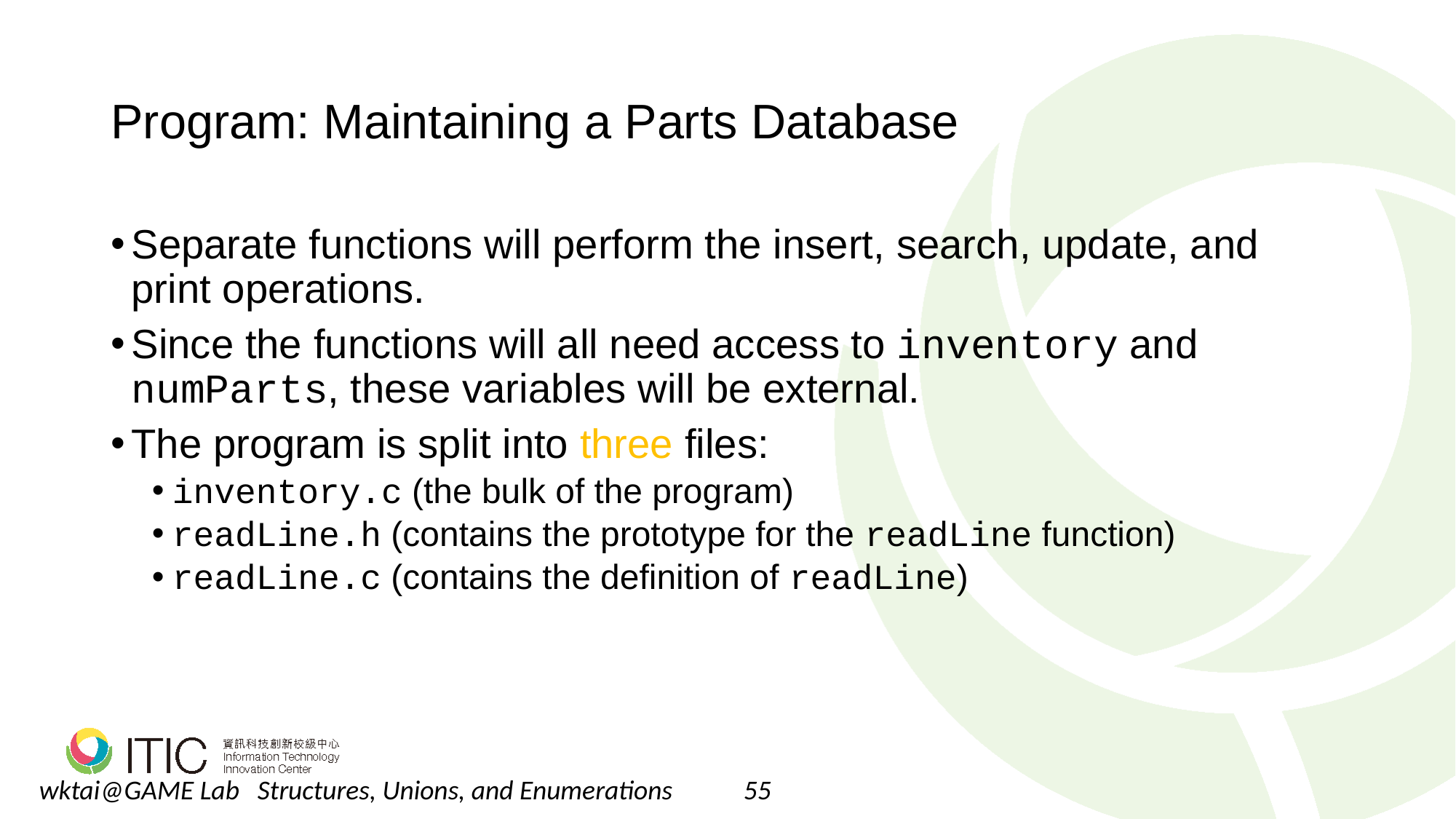

# Program: Maintaining a Parts Database
Separate functions will perform the insert, search, update, and print operations.
Since the functions will all need access to inventory and numParts, these variables will be external.
The program is split into three files:
inventory.c (the bulk of the program)
readLine.h (contains the prototype for the readLine function)
readLine.c (contains the definition of readLine)